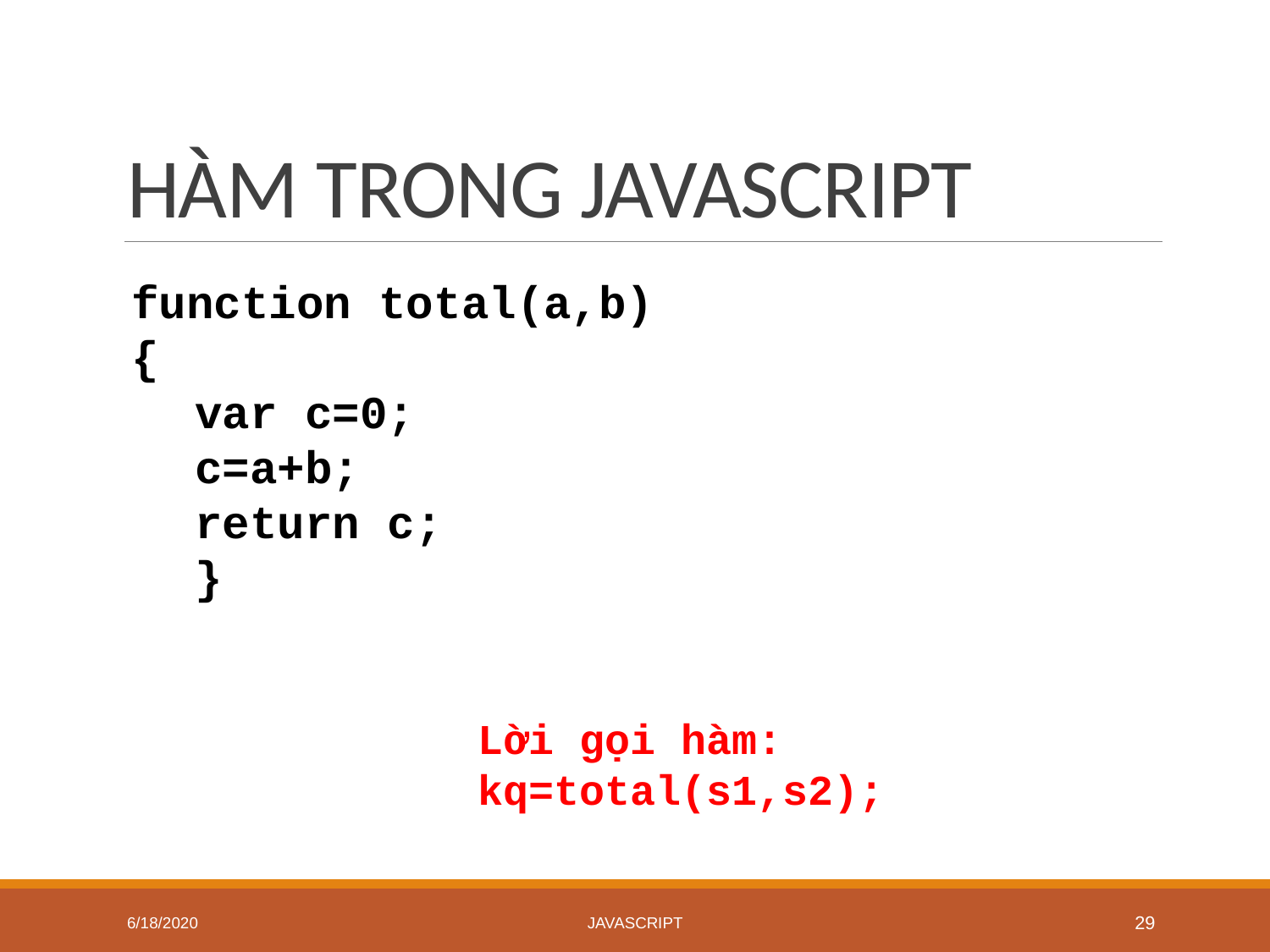

# HÀM TRONG JAVASCRIPT
function total(a,b)
{
var c=0;
c=a+b;
return c;
}
Lời gọi hàm: kq=total(s1,s2);
6/18/2020
JavaScript
29